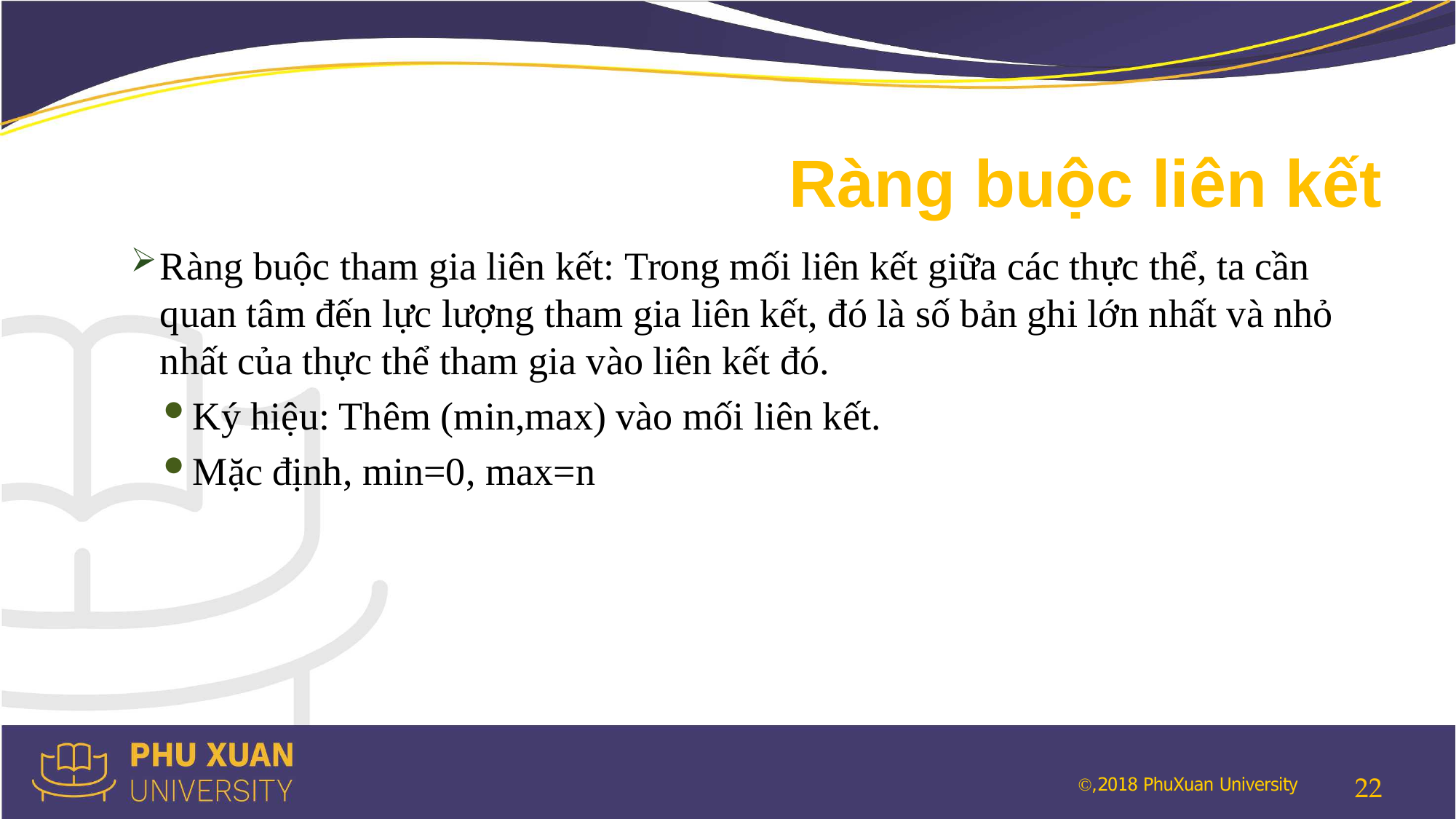

# Ràng buộc liên kết
Ràng buộc tham gia liên kết: Trong mối liên kết giữa các thực thể, ta cần quan tâm đến lực lượng tham gia liên kết, đó là số bản ghi lớn nhất và nhỏ nhất của thực thể tham gia vào liên kết đó.
Ký hiệu: Thêm (min,max) vào mối liên kết.
Mặc định, min=0, max=n

22